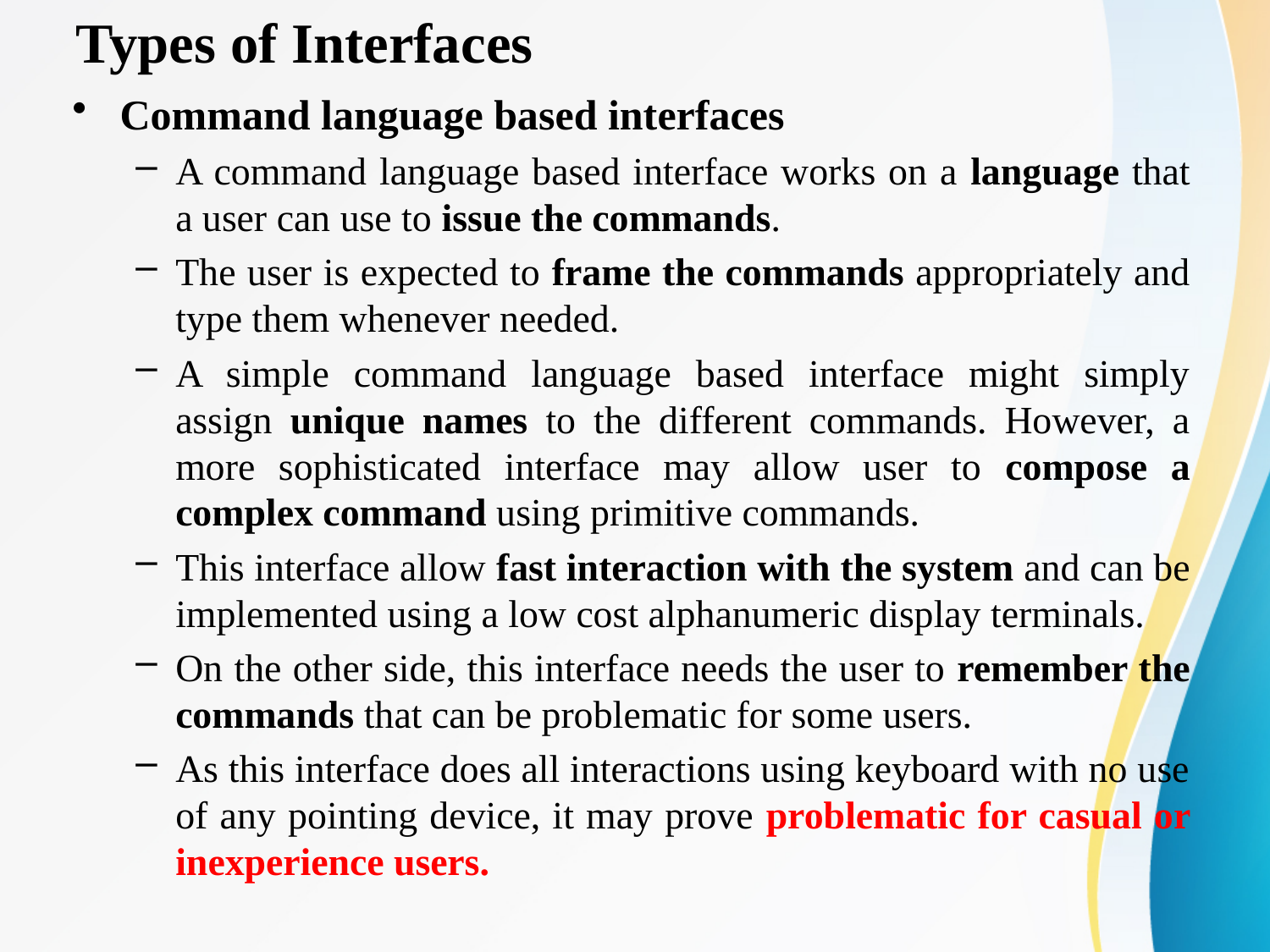

# Types of Interfaces
Command language based interfaces
A command language based interface works on a language that a user can use to issue the commands.
The user is expected to frame the commands appropriately and type them whenever needed.
A simple command language based interface might simply assign unique names to the different commands. However, a more sophisticated interface may allow user to compose a complex command using primitive commands.
This interface allow fast interaction with the system and can be implemented using a low cost alphanumeric display terminals.
On the other side, this interface needs the user to remember the commands that can be problematic for some users.
As this interface does all interactions using keyboard with no use of any pointing device, it may prove problematic for casual or inexperience users.
9